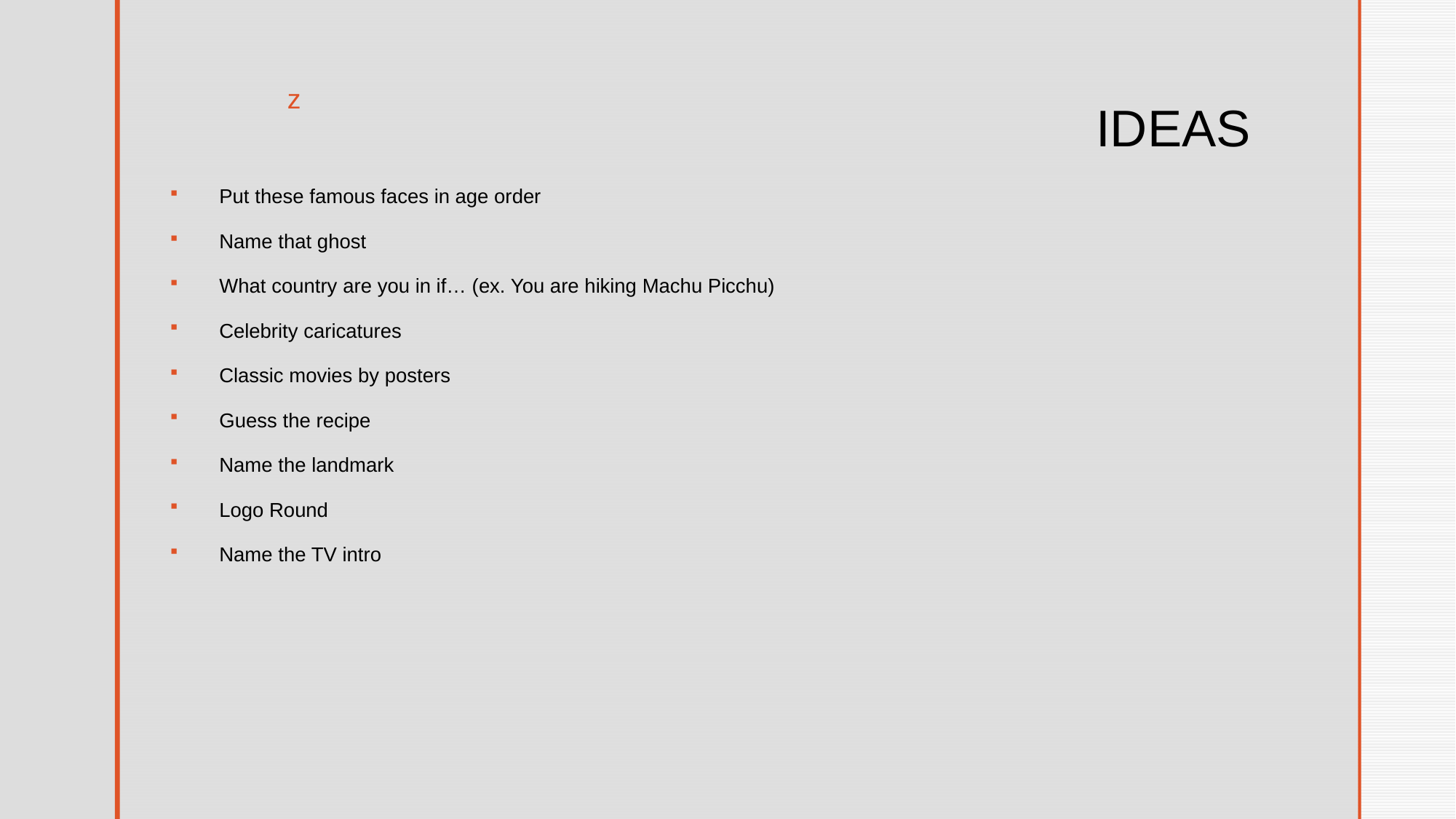

# IDEAS
Put these famous faces in age order
Name that ghost
What country are you in if… (ex. You are hiking Machu Picchu)
Celebrity caricatures
Classic movies by posters
Guess the recipe
Name the landmark
Logo Round
Name the TV intro